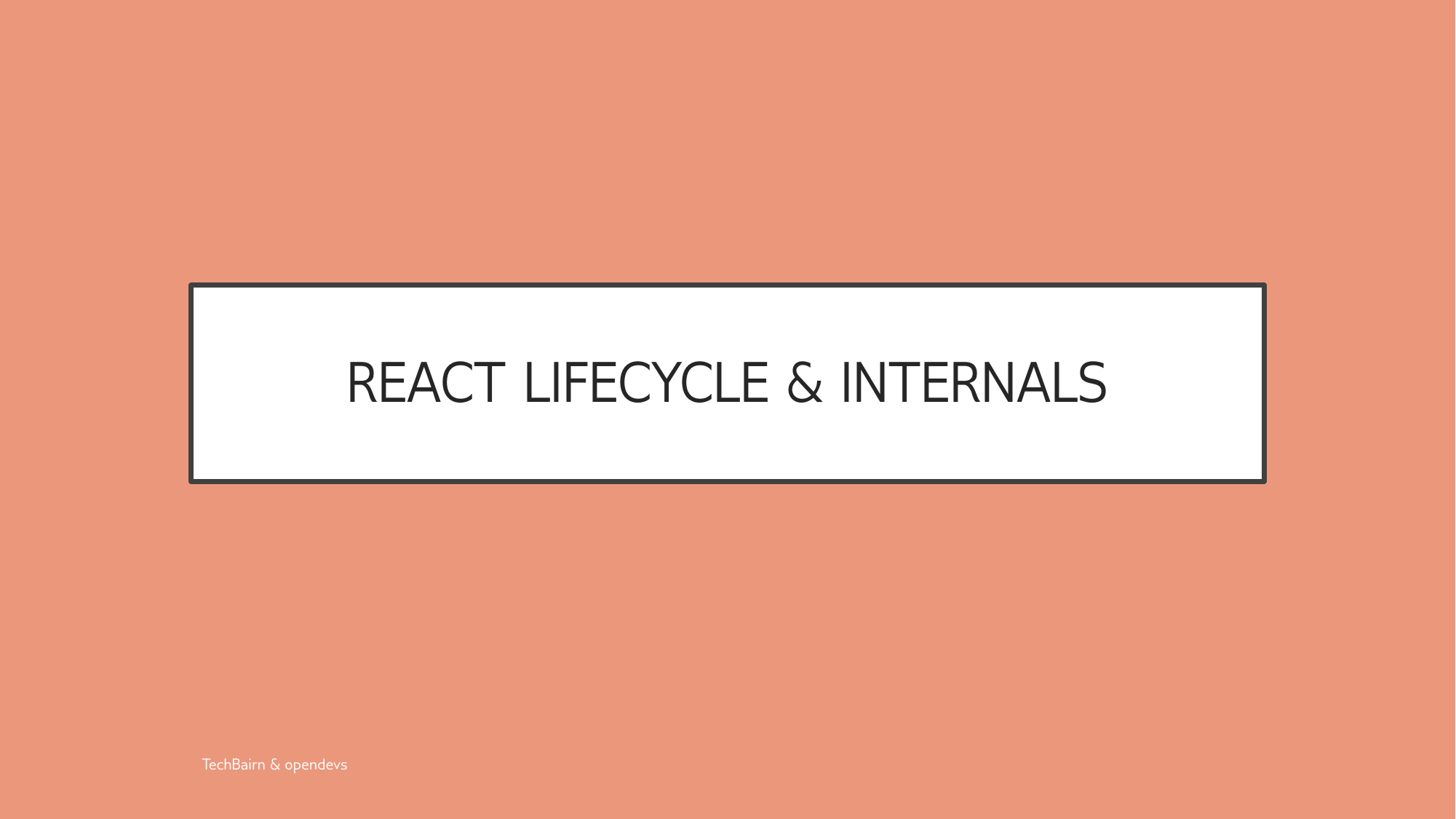

# REACT LIFECYCLE & INTERNALS
TechBairn & opendevs